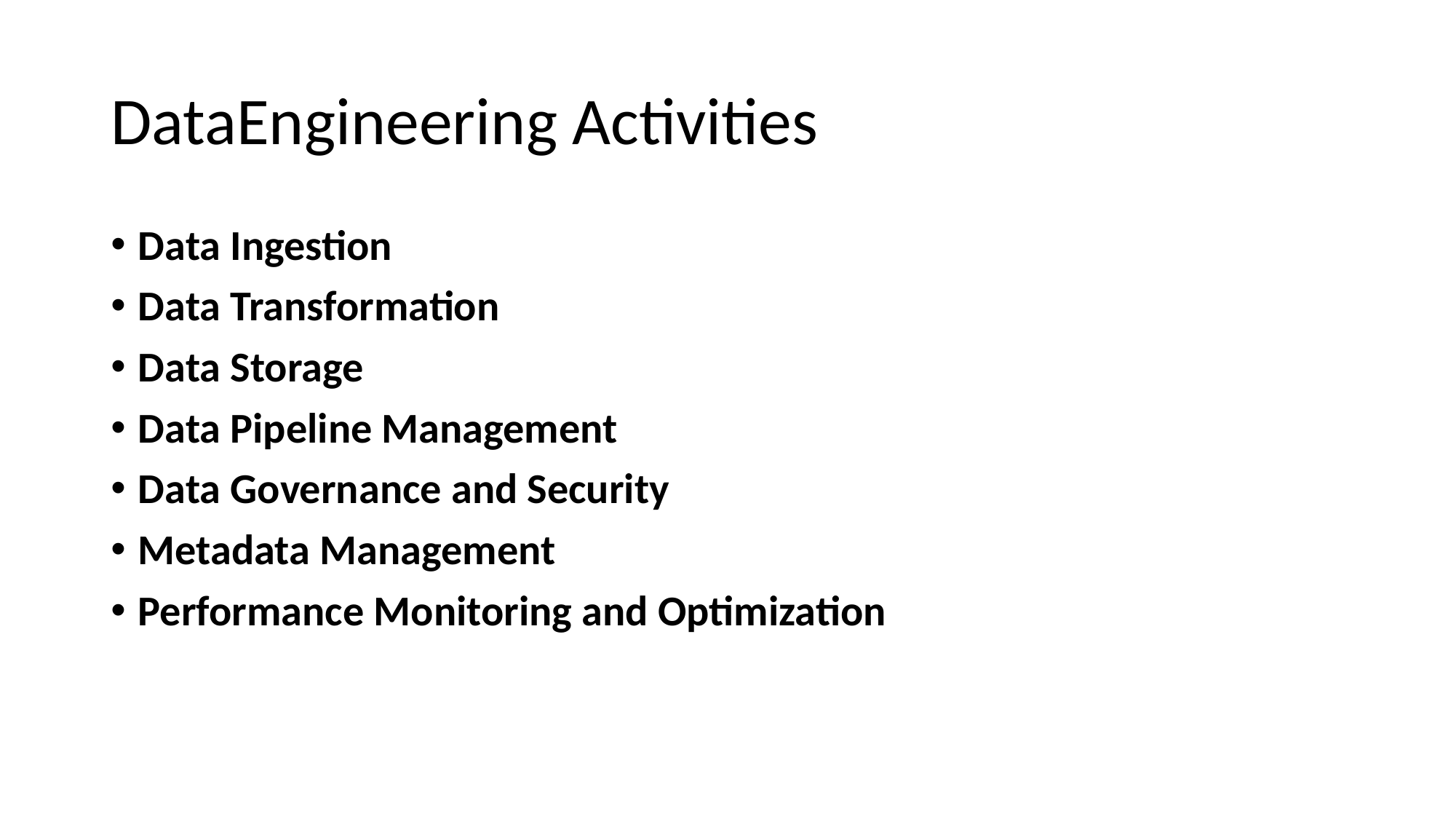

# DataEngineering Activities
Data Ingestion
Data Transformation
Data Storage
Data Pipeline Management
Data Governance and Security
Metadata Management
Performance Monitoring and Optimization